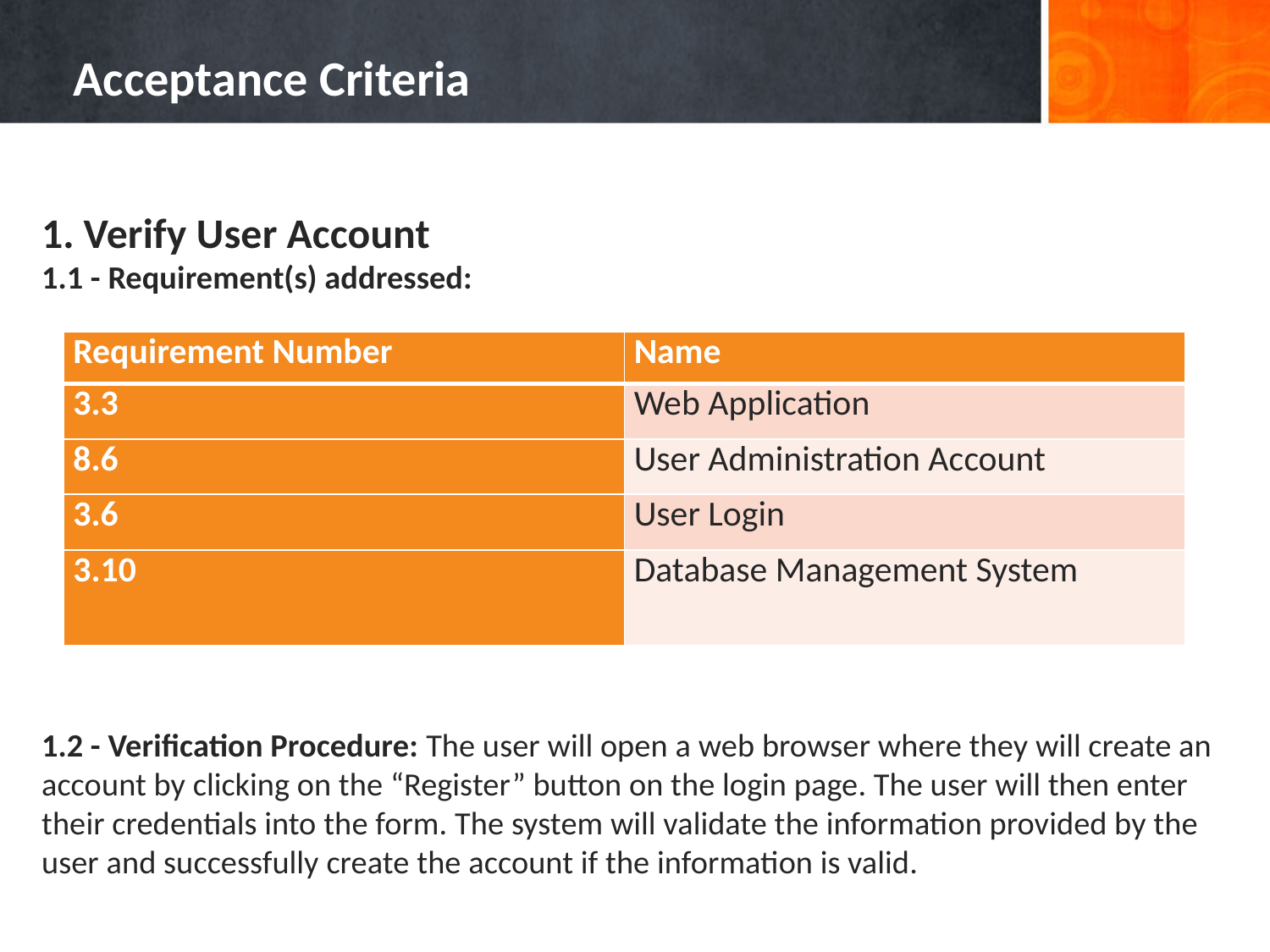

# Acceptance Criteria
1. Verify User Account
1.1 - Requirement(s) addressed:

1.2 - Verification Procedure: The user will open a web browser where they will create an account by clicking on the “Register” button on the login page. The user will then enter their credentials into the form. The system will validate the information provided by the user and successfully create the account if the information is valid.

| Requirement Number | Name |
| --- | --- |
| 3.3 | Web Application |
| 8.6 | User Administration Account |
| 3.6 | User Login |
| 3.10 | Database Management System |